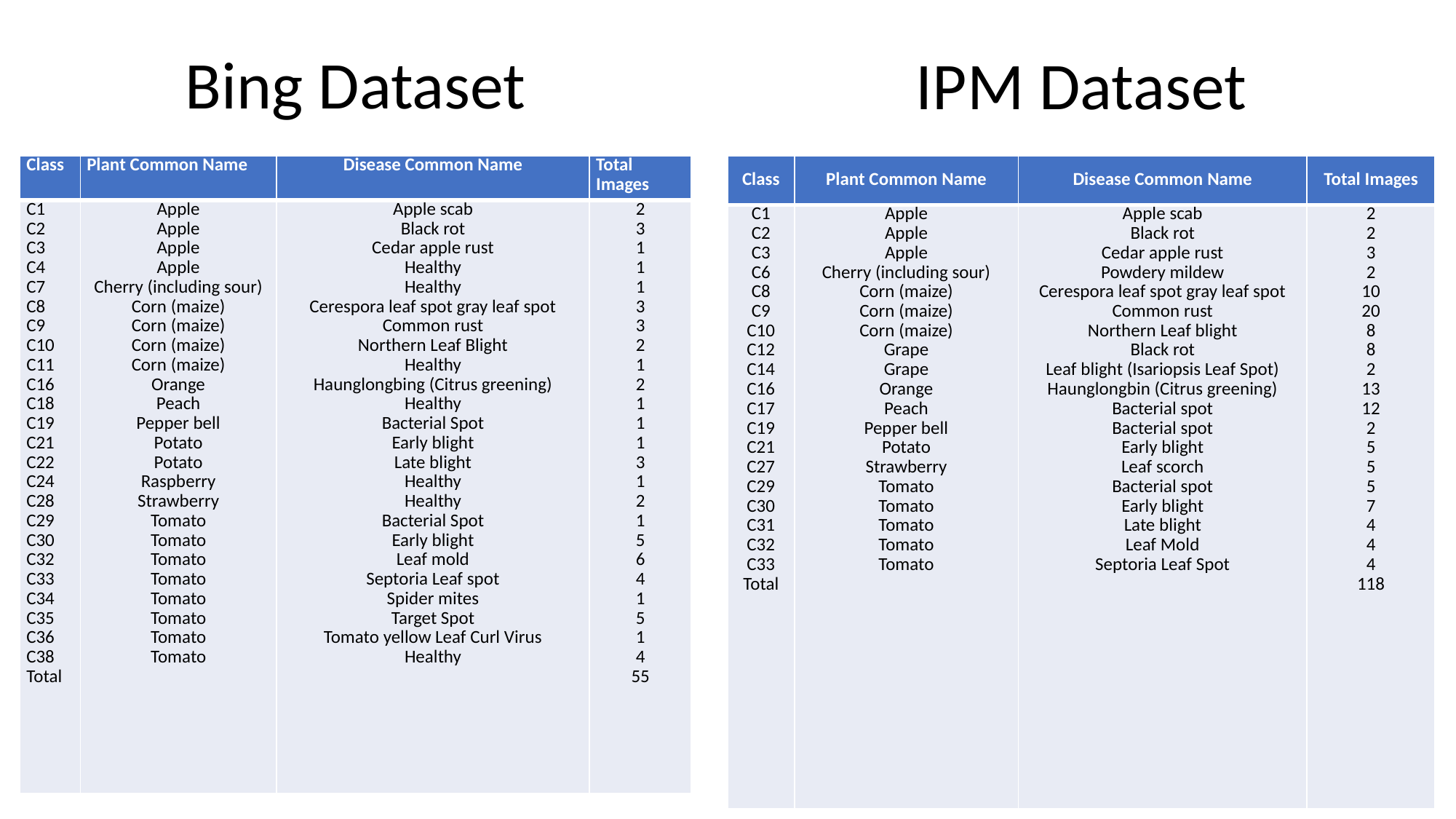

# Bing Dataset
IPM Dataset
| Class | Plant Common Name | Disease Common Name | Total Images |
| --- | --- | --- | --- |
| C1 C2 C3 C4 C7 C8 C9 C10 C11 C16 C18 C19 C21 C22 C24 C28 C29 C30 C32 C33 C34 C35 C36 C38 Total | Apple Apple Apple Apple Cherry (including sour) Corn (maize) Corn (maize) Corn (maize) Corn (maize) Orange Peach Pepper bell Potato Potato Raspberry Strawberry Tomato Tomato Tomato Tomato Tomato Tomato Tomato Tomato | Apple scab Black rot Cedar apple rust Healthy Healthy Cerespora leaf spot gray leaf spot Common rust Northern Leaf Blight Healthy Haunglongbing (Citrus greening) Healthy Bacterial Spot Early blight Late blight Healthy Healthy Bacterial Spot Early blight Leaf mold Septoria Leaf spot Spider mites Target Spot Tomato yellow Leaf Curl Virus Healthy | 2 3 1 1 1 3 3 2 1 2 1 1 1 3 1 2 1 5 6 4 1 5 1 4 55 |
| Class | Plant Common Name | Disease Common Name | Total Images |
| --- | --- | --- | --- |
| C1 C2 C3 C6 C8 C9 C10 C12 C14 C16 C17 C19 C21 C27 C29 C30 C31 C32 C33 Total | Apple Apple Apple Cherry (including sour) Corn (maize) Corn (maize) Corn (maize) Grape Grape Orange Peach Pepper bell Potato Strawberry Tomato Tomato Tomato Tomato Tomato | Apple scab Black rot Cedar apple rust Powdery mildew Cerespora leaf spot gray leaf spot Common rust Northern Leaf blight Black rot Leaf blight (Isariopsis Leaf Spot) Haunglongbin (Citrus greening) Bacterial spot Bacterial spot Early blight Leaf scorch Bacterial spot Early blight Late blight Leaf Mold Septoria Leaf Spot | 2 2 3 2 10 20 8 8 2 13 12 2 5 5 5 7 4 4 4 118 |